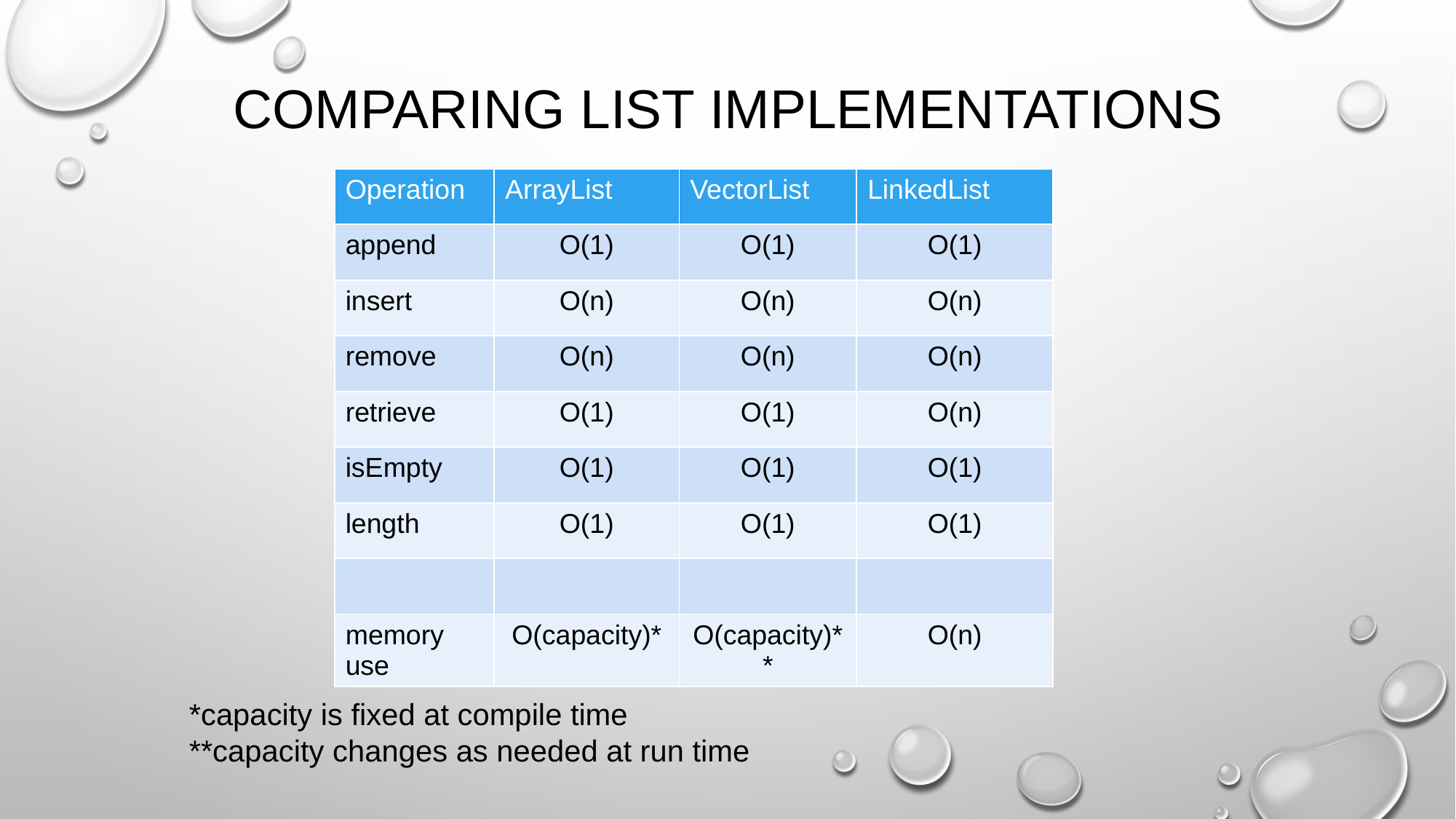

# Comparing list implementations
| Operation | ArrayList | VectorList | LinkedList |
| --- | --- | --- | --- |
| append | O(1) | O(1) | O(1) |
| insert | O(n) | O(n) | O(n) |
| remove | O(n) | O(n) | O(n) |
| retrieve | O(1) | O(1) | O(n) |
| isEmpty | O(1) | O(1) | O(1) |
| length | O(1) | O(1) | O(1) |
|  |  |  |  |
| memory use | O(capacity)\* | O(capacity)\*\* | O(n) |
*capacity is fixed at compile time
**capacity changes as needed at run time